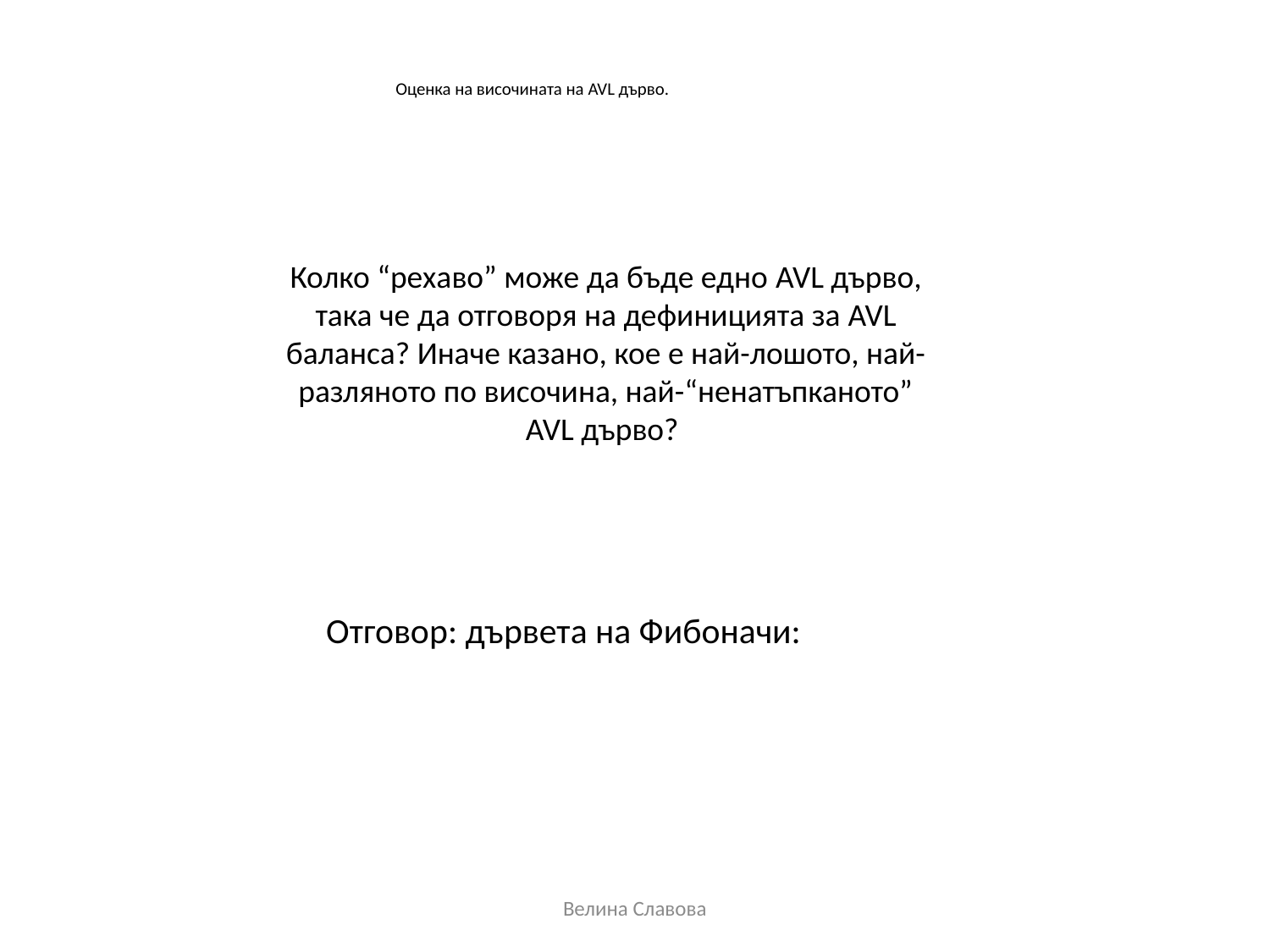

Оценка на височината на AVL дърво.
Колко “рехаво” може да бъде едно AVL дърво, така че да отговоря на дефиницията за AVL баланса? Иначе казано, кое е най-лошото, най-разляното по височина, най-“ненатъпканото” AVL дърво?
Отговор: дървета на Фибоначи:
Велина Славова